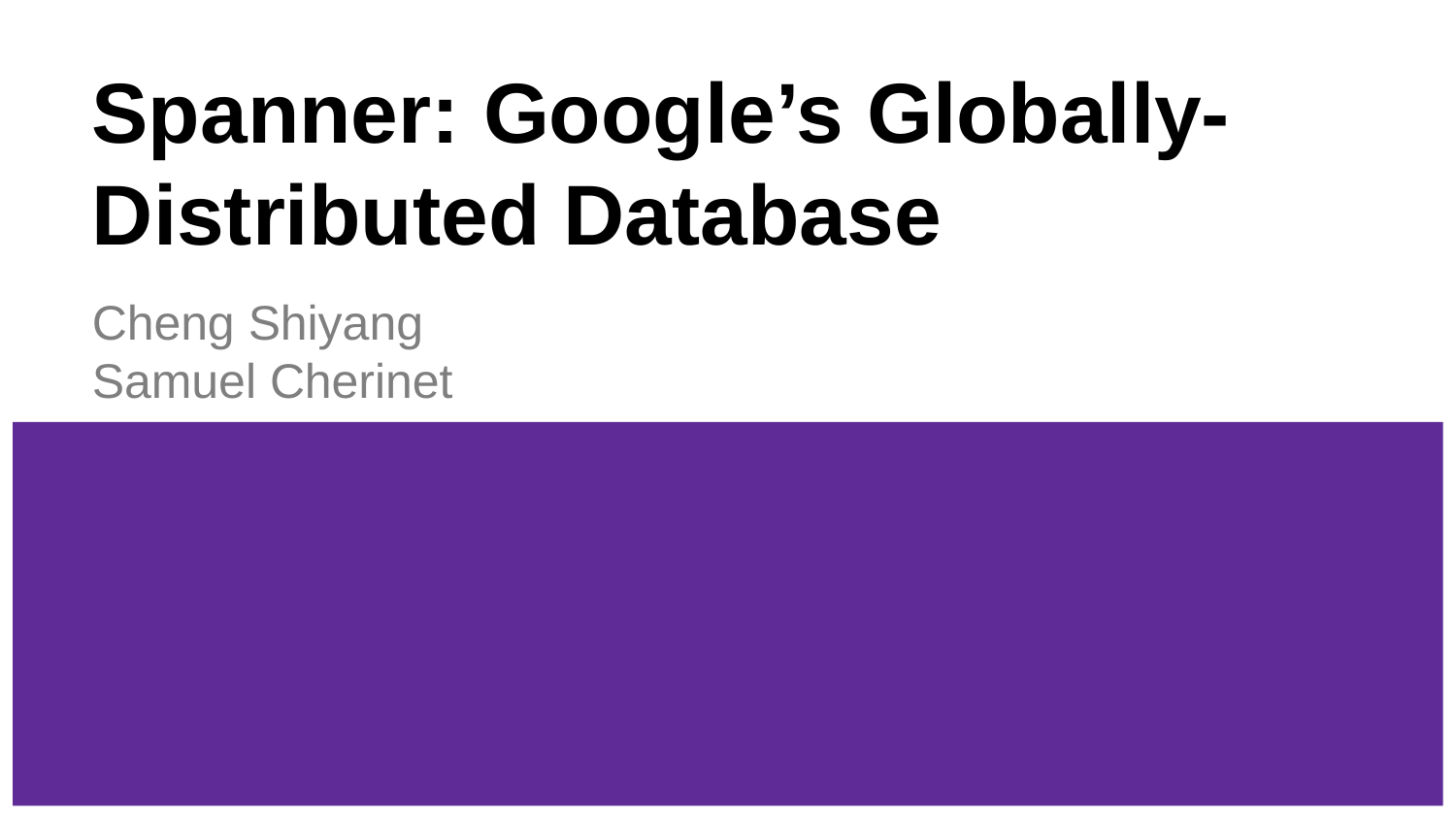

# Spanner: Google’s Globally-Distributed Database
Cheng Shiyang
Samuel Cherinet